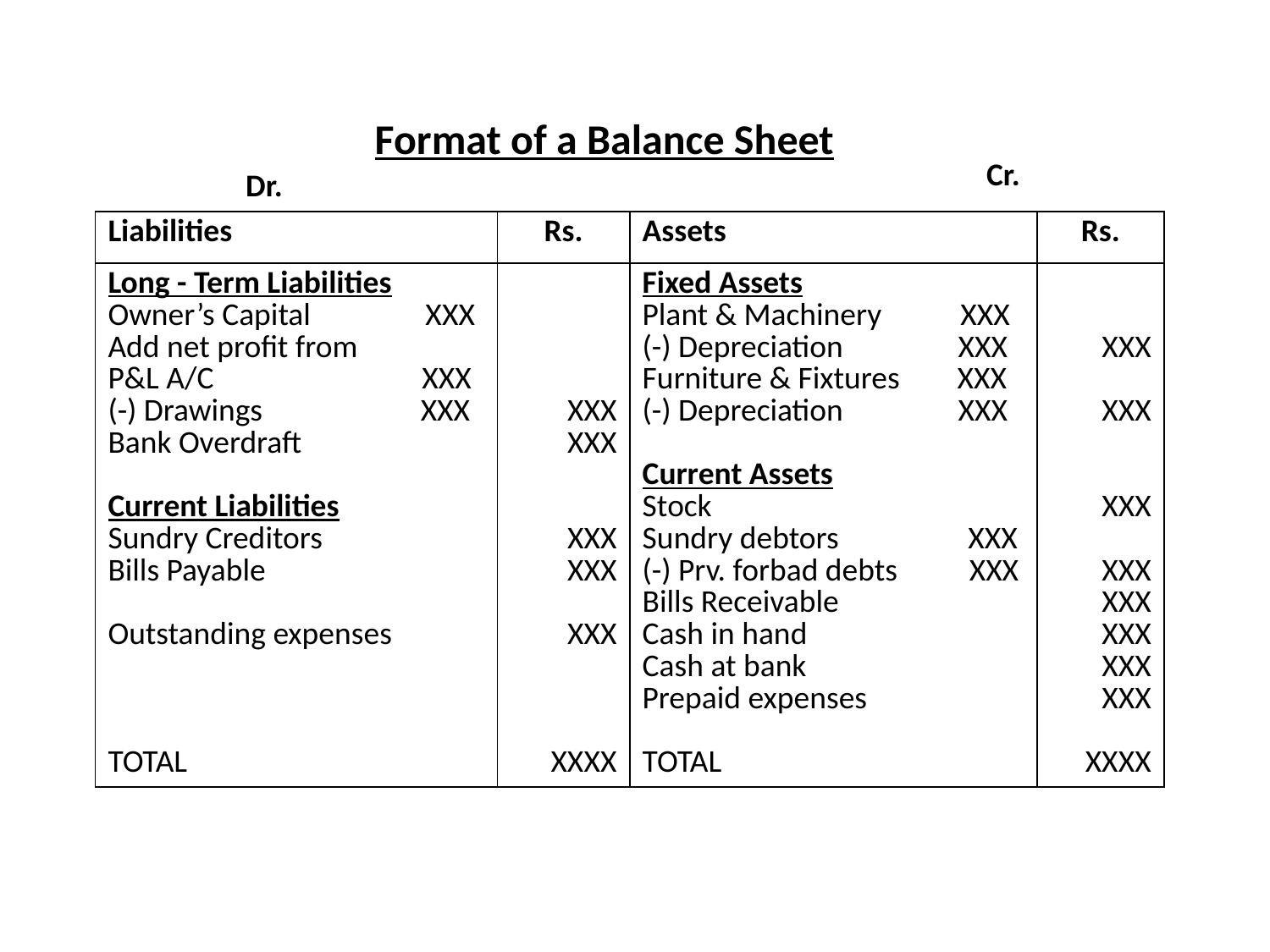

Format of a Balance Sheet
Cr.
Dr.
| Liabilities | Rs. | Assets | Rs. |
| --- | --- | --- | --- |
| Long - Term Liabilities Owner’s Capital XXX Add net profit from P&L A/C XXX (-) Drawings XXX Bank Overdraft Current Liabilities Sundry Creditors Bills Payable Outstanding expenses TOTAL | XXX XXX XXX XXX XXX XXXX | Fixed Assets Plant & Machinery XXX (-) Depreciation XXX Furniture & Fixtures XXX (-) Depreciation XXX Current Assets Stock Sundry debtors XXX (-) Prv. forbad debts XXX Bills Receivable Cash in hand Cash at bank Prepaid expenses TOTAL | XXX XXX XXX XXX XXX XXX XXX XXX XXXX |